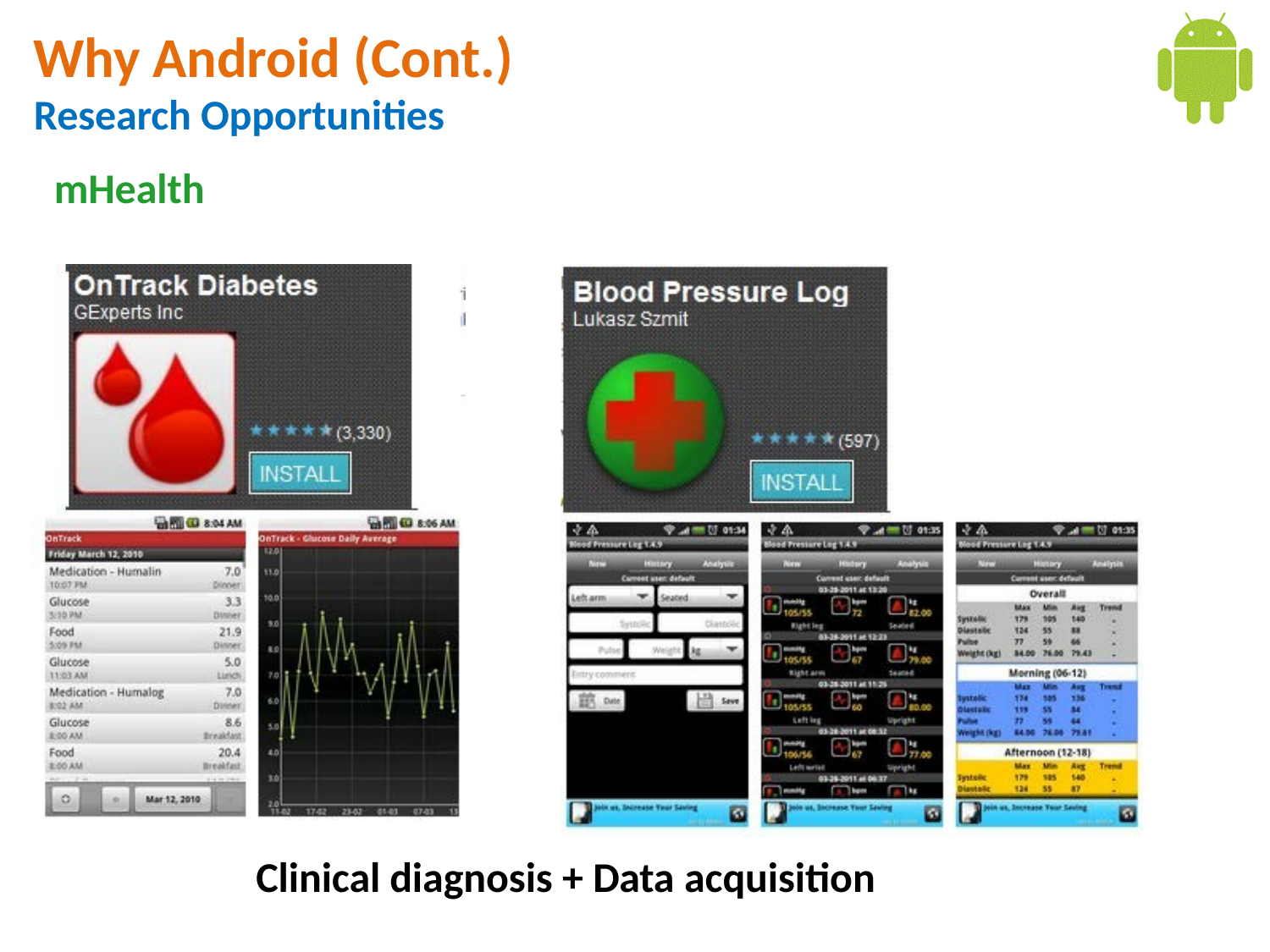

# Why Android (Cont.)
Research Opportunities  mHealth

Clinical diagnosis + Data acquisition